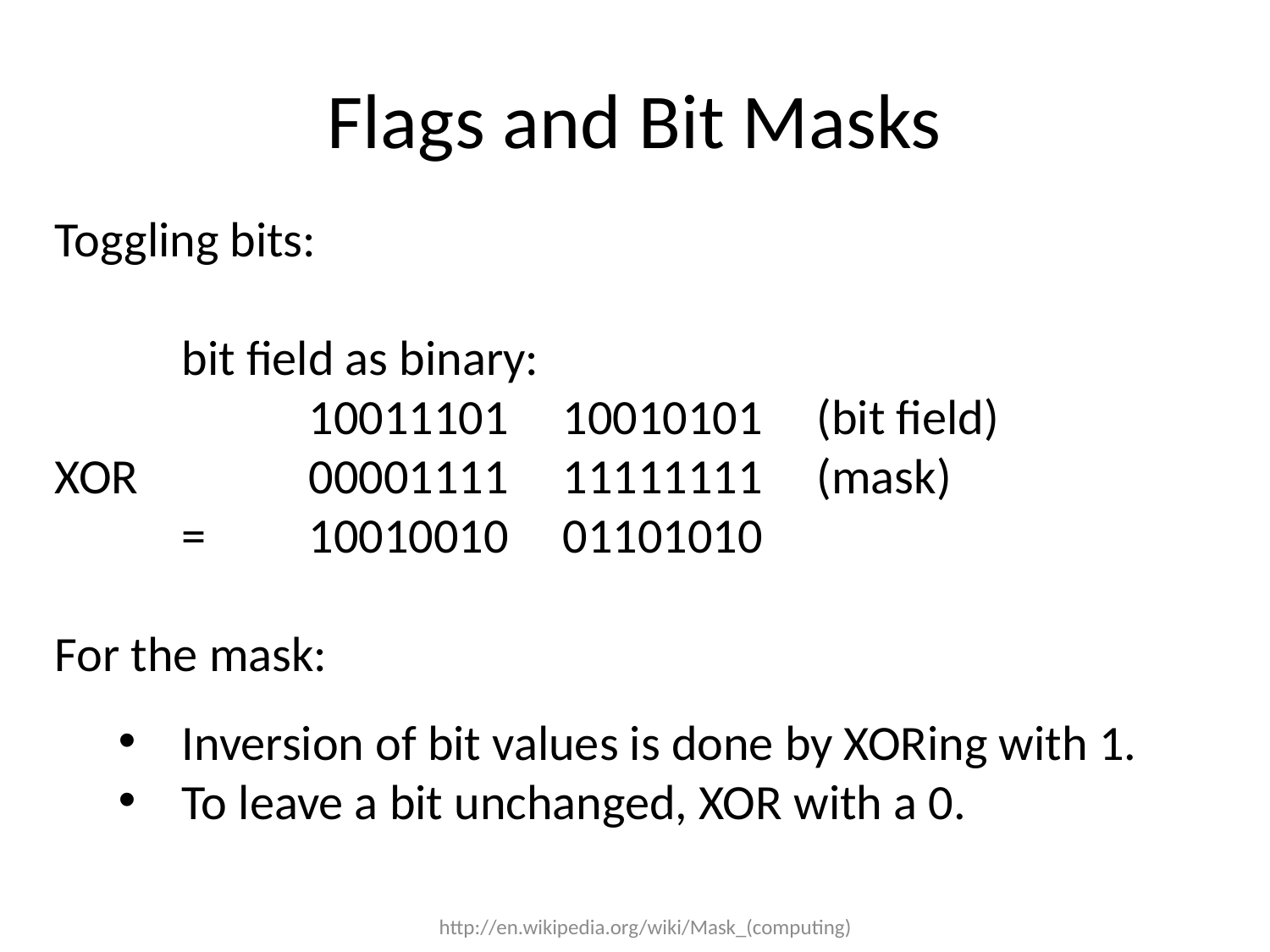

# Flags and Bit Masks
Toggling bits:

	bit field as binary:
		10011101	10010101	(bit field)
XOR		00001111	11111111	(mask)
	=	10010010	01101010

For the mask:

Inversion of bit values is done by XORing with 1.
To leave a bit unchanged, XOR with a 0.

http://en.wikipedia.org/wiki/Mask_(computing)